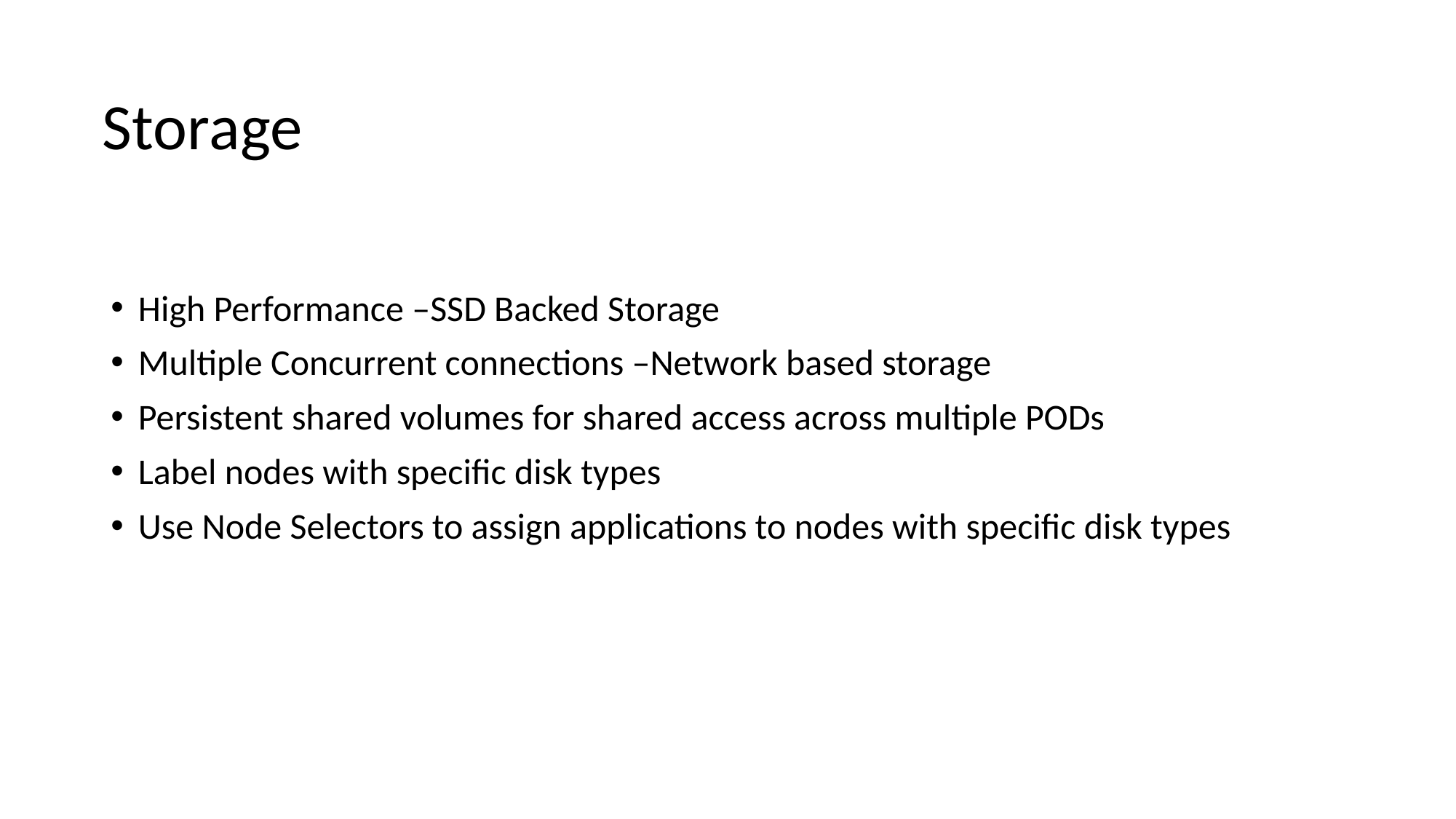

# Storage

High Performance –SSD Backed Storage
Multiple Concurrent connections –Network based storage
Persistent shared volumes for shared access across multiple PODs
Label nodes with specific disk types
Use Node Selectors to assign applications to nodes with specific disk types